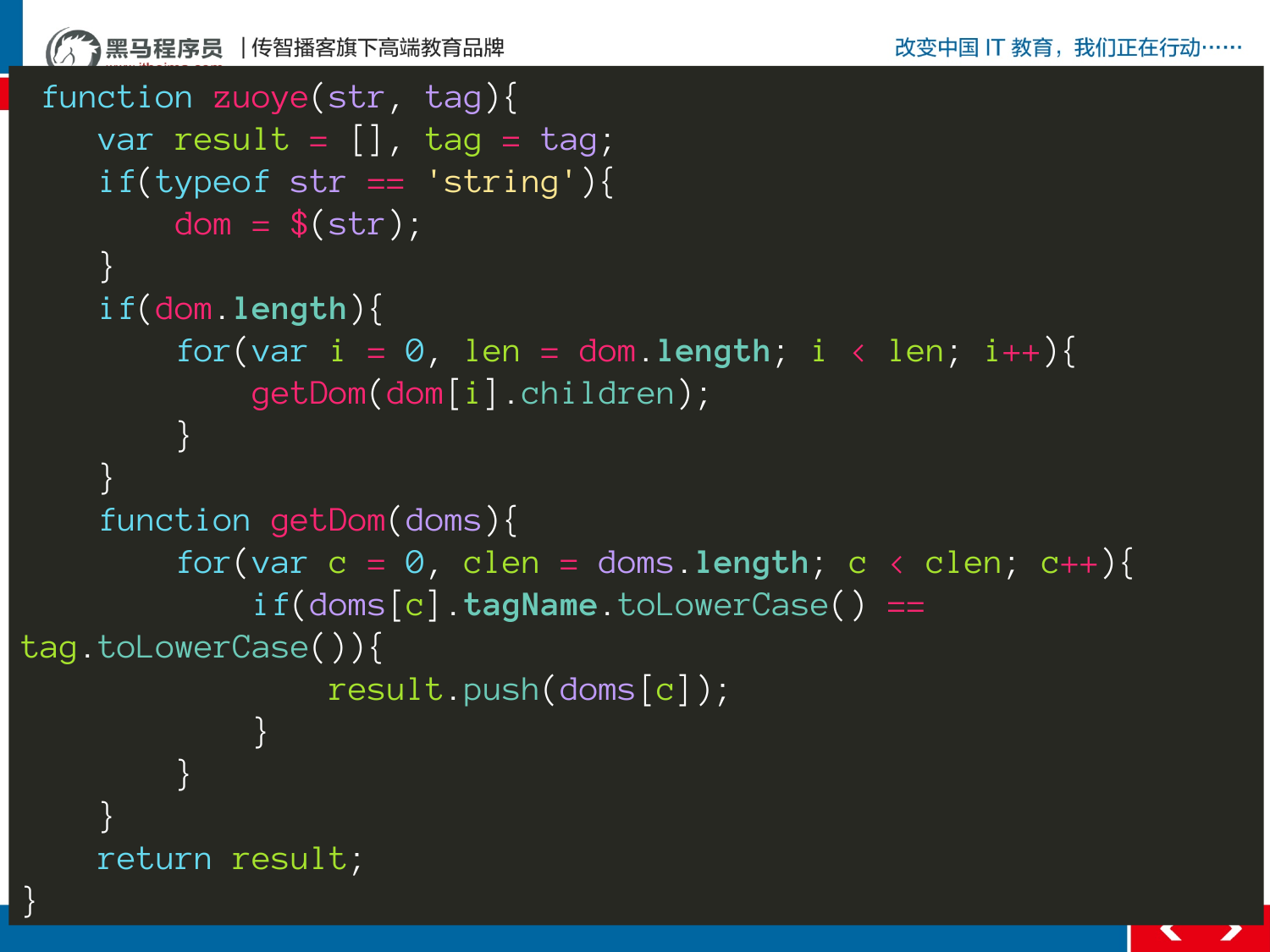

function zuoye(str, tag){
    var result = [], tag = tag;
    if(typeof str == 'string'){
        dom = $(str);
    }
    if(dom.length){
        for(var i = 0, len = dom.length; i < len; i++){
            getDom(dom[i].children);
        }
    }
    function getDom(doms){
        for(var c = 0, clen = doms.length; c < clen; c++){
            if(doms[c].tagName.toLowerCase() == tag.toLowerCase()){
                result.push(doms[c]);
            }
        }
    }
    return result;
}